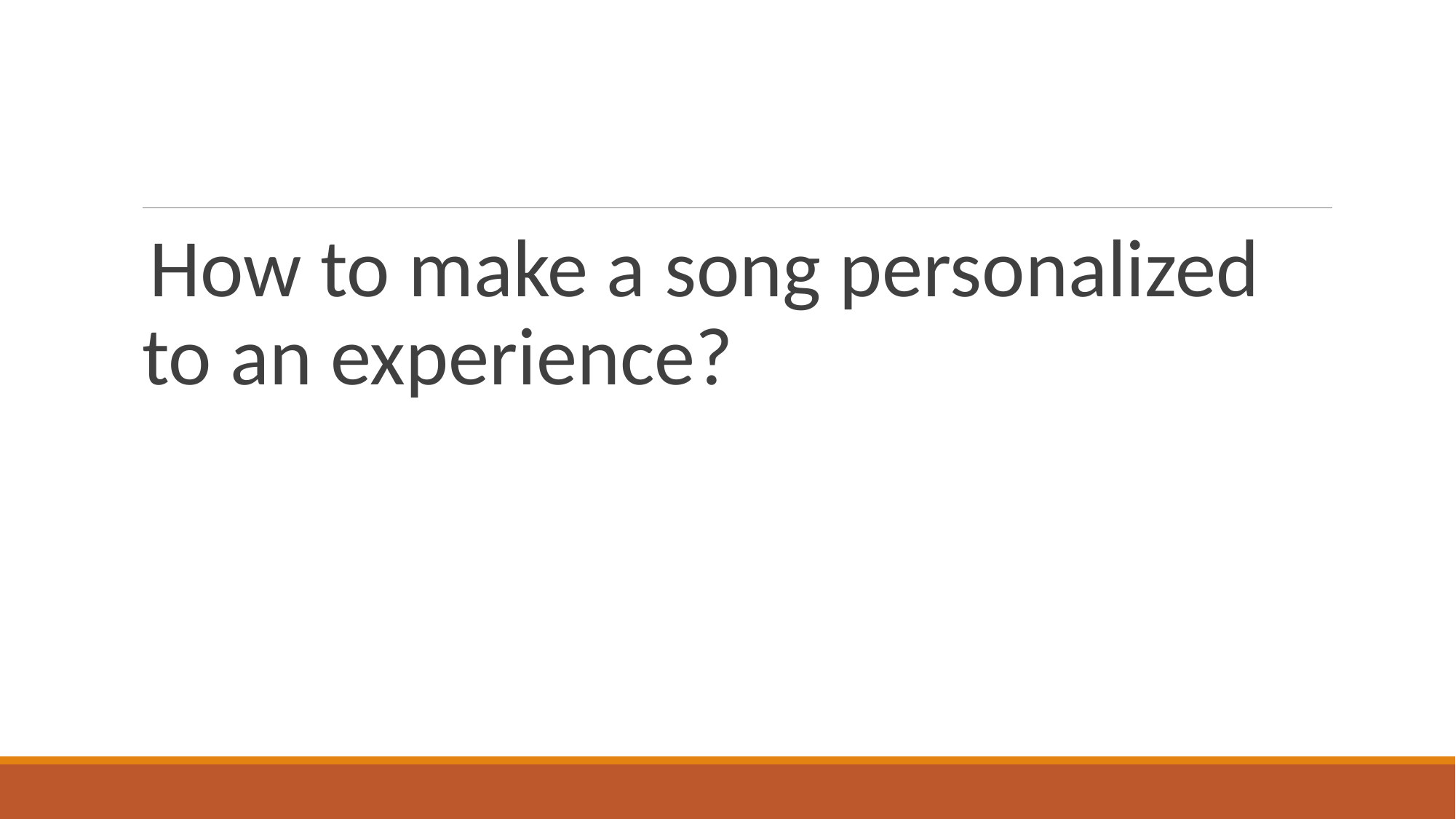

#
How to make a song personalized to an experience?